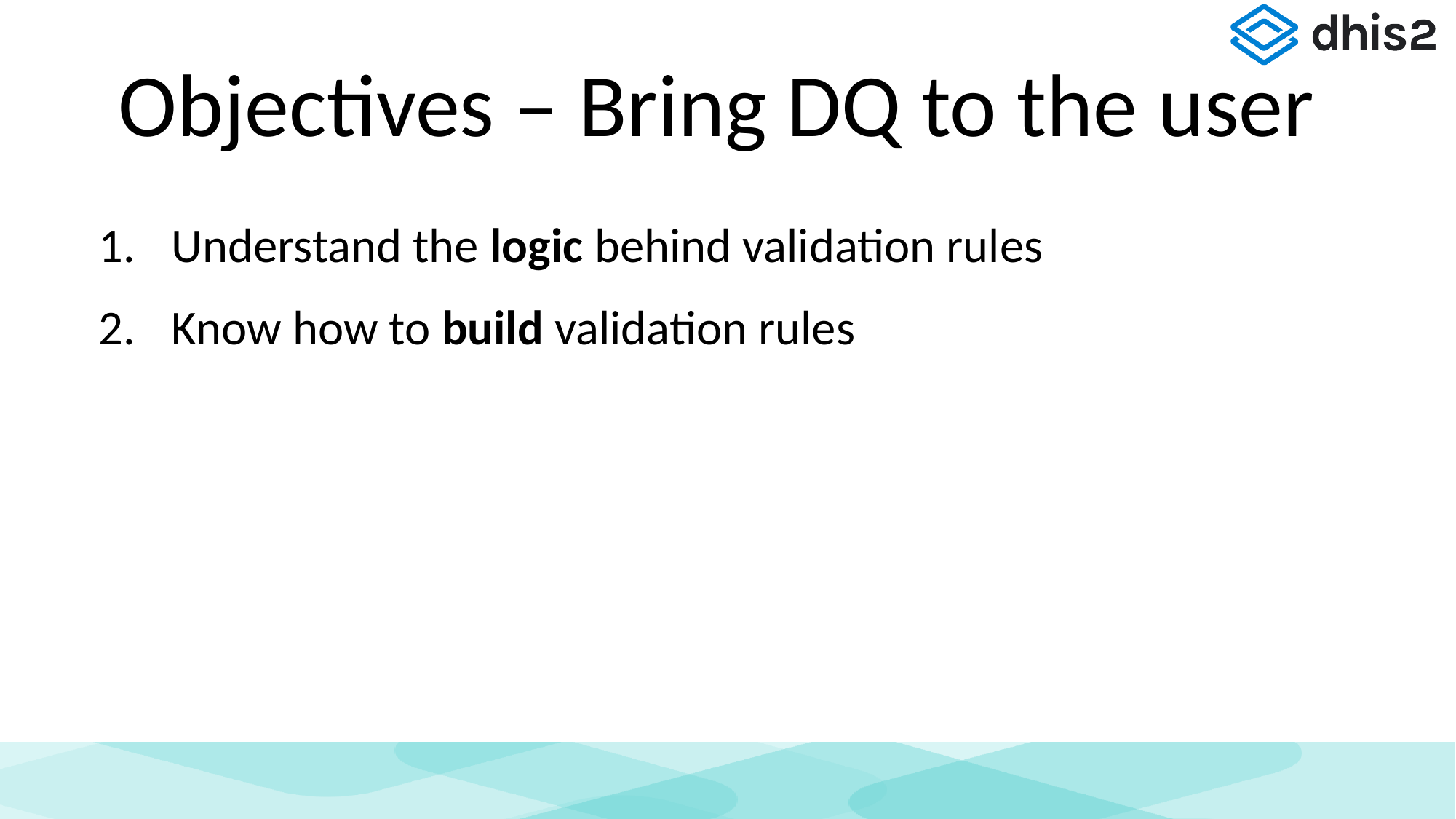

# Objectives – Bring DQ to the user
Understand the logic behind validation rules
Know how to build validation rules